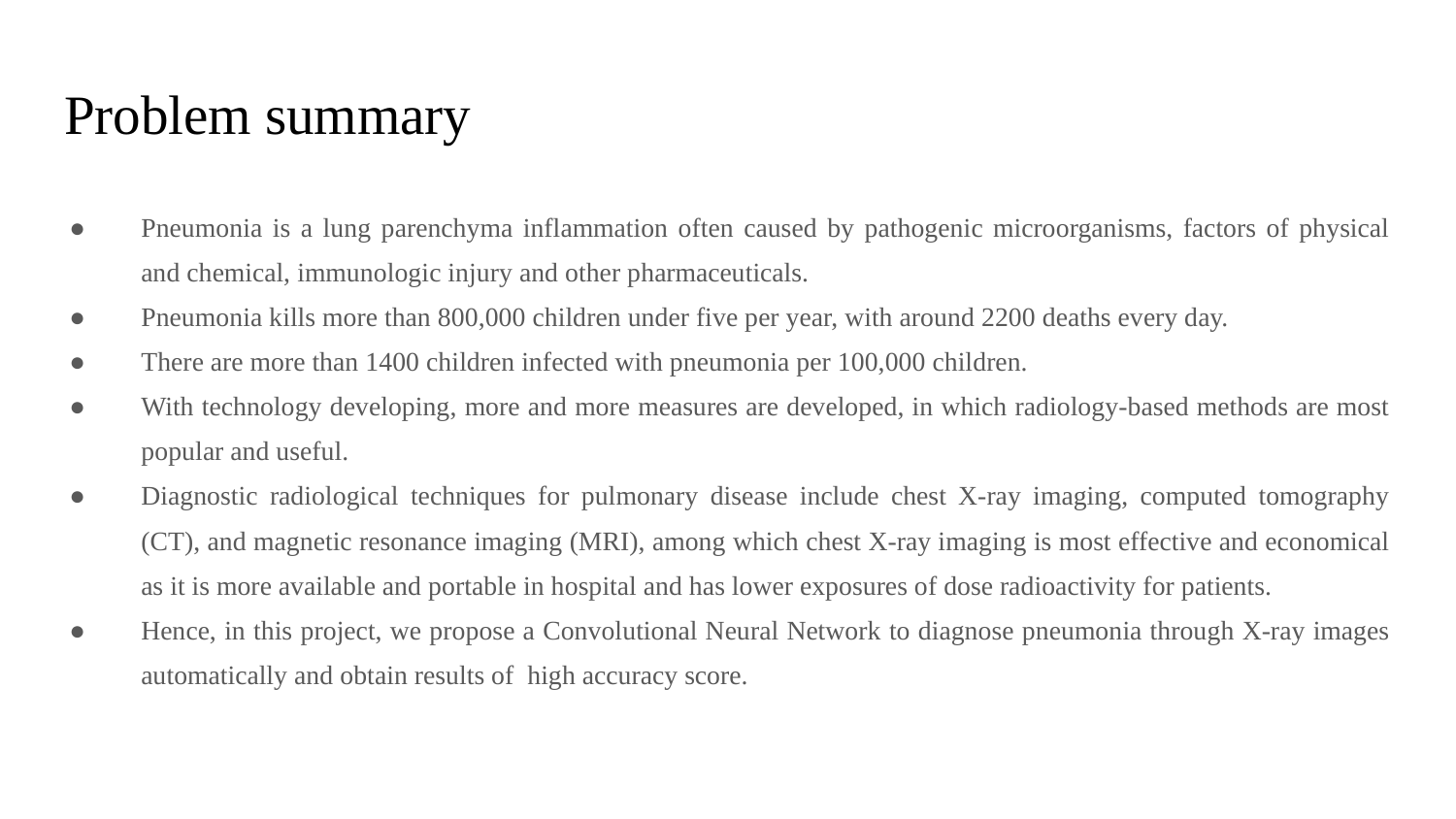

# Problem summary

Pneumonia is a lung parenchyma inflammation often caused by pathogenic microorganisms, factors of physical and chemical, immunologic injury and other pharmaceuticals.
Pneumonia kills more than 800,000 children under five per year, with around 2200 deaths every day.
There are more than 1400 children infected with pneumonia per 100,000 children.
With technology developing, more and more measures are developed, in which radiology-based methods are most popular and useful.
Diagnostic radiological techniques for pulmonary disease include chest X-ray imaging, computed tomography (CT), and magnetic resonance imaging (MRI), among which chest X-ray imaging is most effective and economical as it is more available and portable in hospital and has lower exposures of dose radioactivity for patients.
Hence, in this project, we propose a Convolutional Neural Network to diagnose pneumonia through X-ray images automatically and obtain results of  high accuracy score.